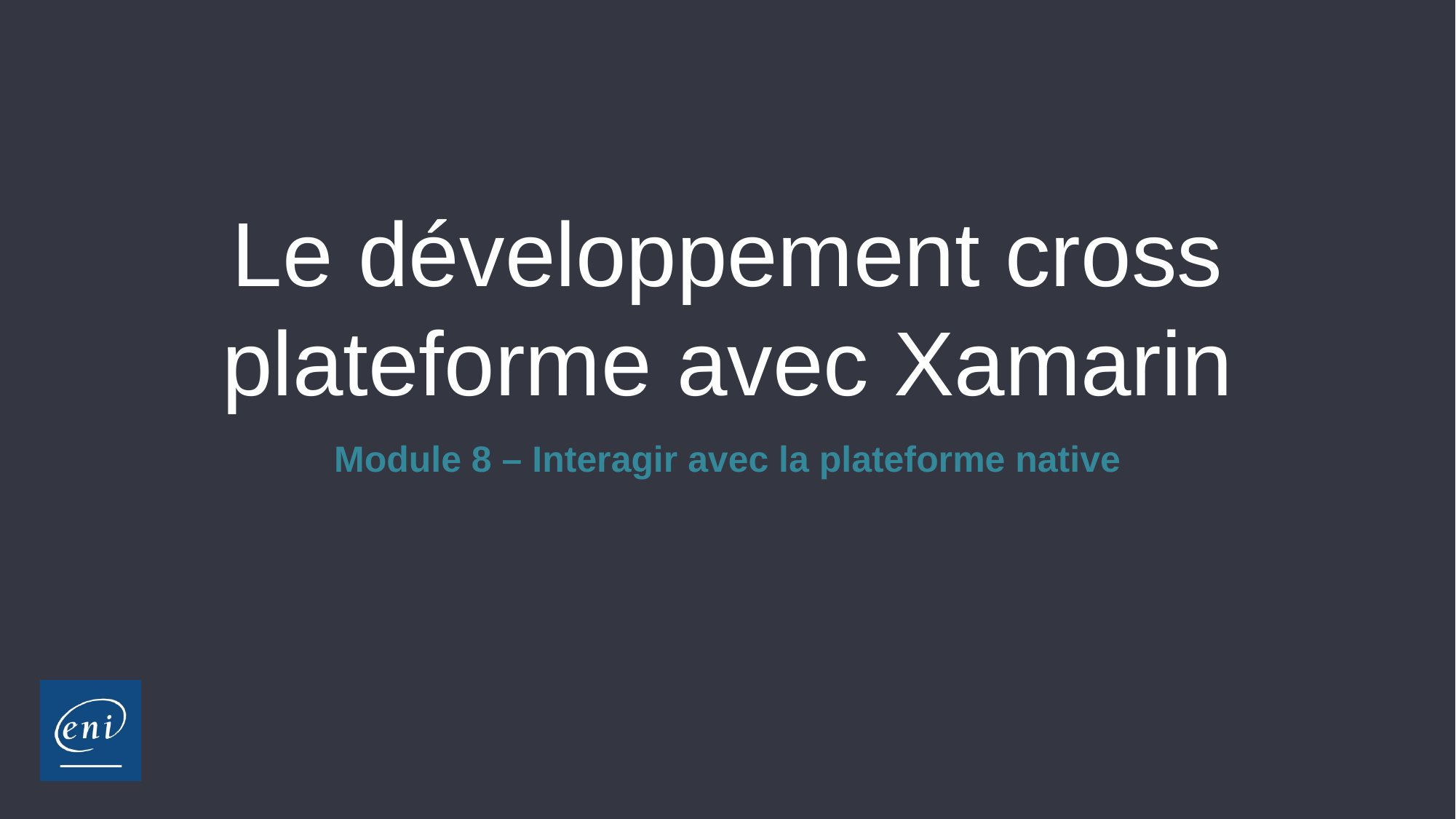

Le développement cross plateforme avec Xamarin
Module 8 – Interagir avec la plateforme native